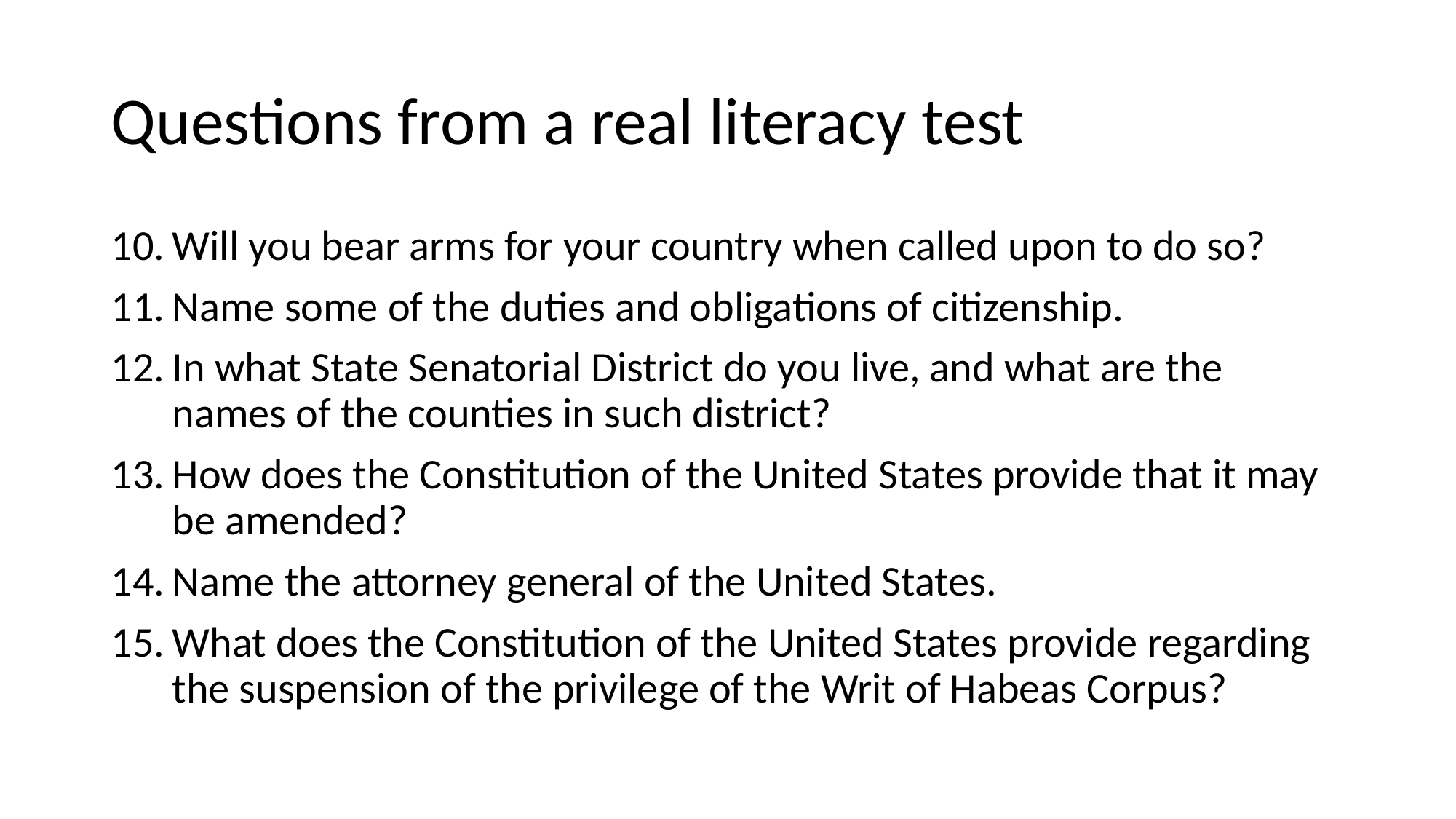

# Questions from a real literacy test
Will you bear arms for your country when called upon to do so?
Name some of the duties and obligations of citizenship.
In what State Senatorial District do you live, and what are the names of the counties in such district?
How does the Constitution of the United States provide that it may be amended?
Name the attorney general of the United States.
What does the Constitution of the United States provide regarding the suspension of the privilege of the Writ of Habeas Corpus?